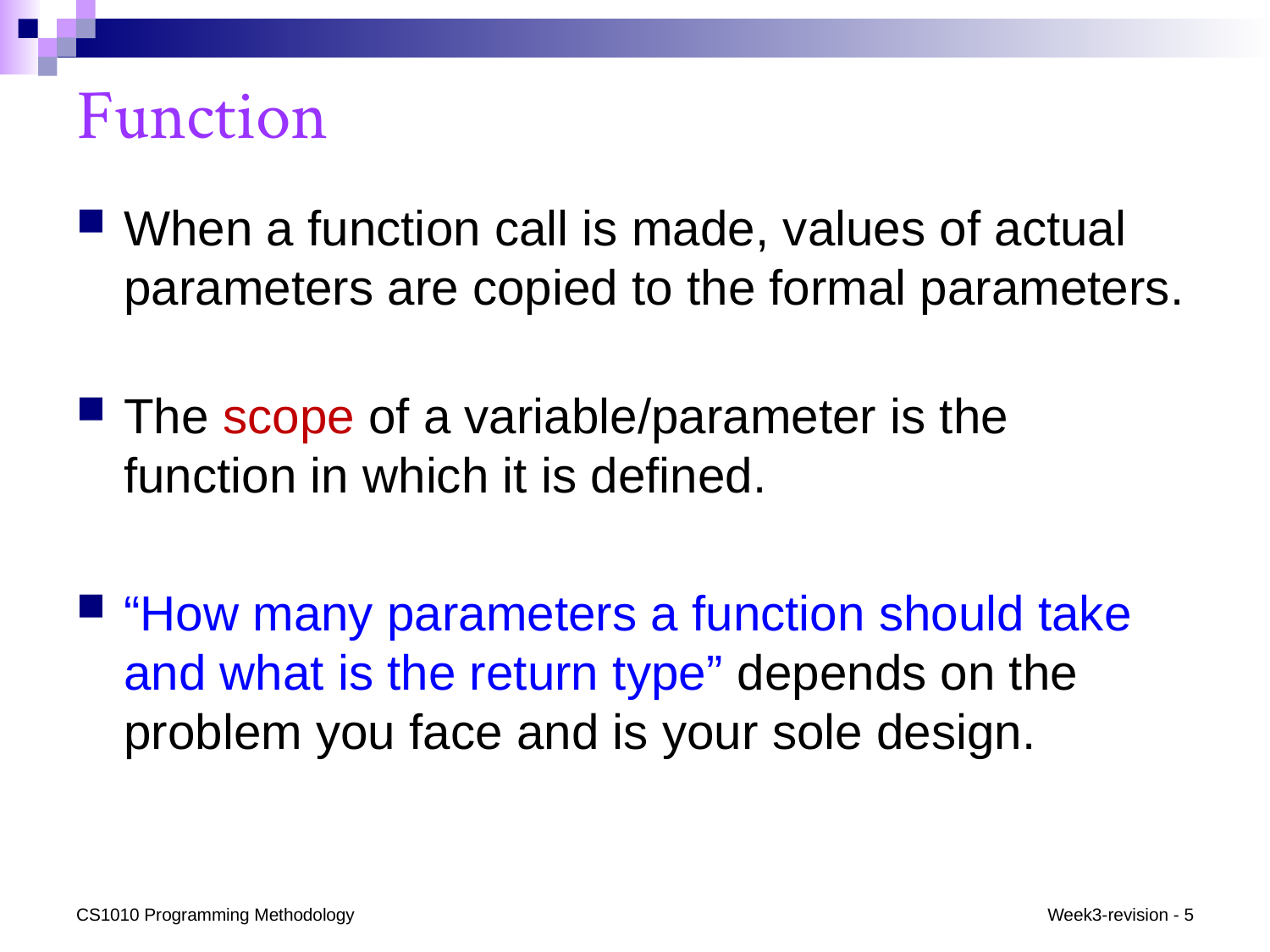

# Function
When a function call is made, values of actual parameters are copied to the formal parameters.

The scope of a variable/parameter is the function in which it is defined.

“How many parameters a function should take and what is the return type” depends on the problem you face and is your sole design.
CS1010 Programming Methodology
Week3-revision - 5